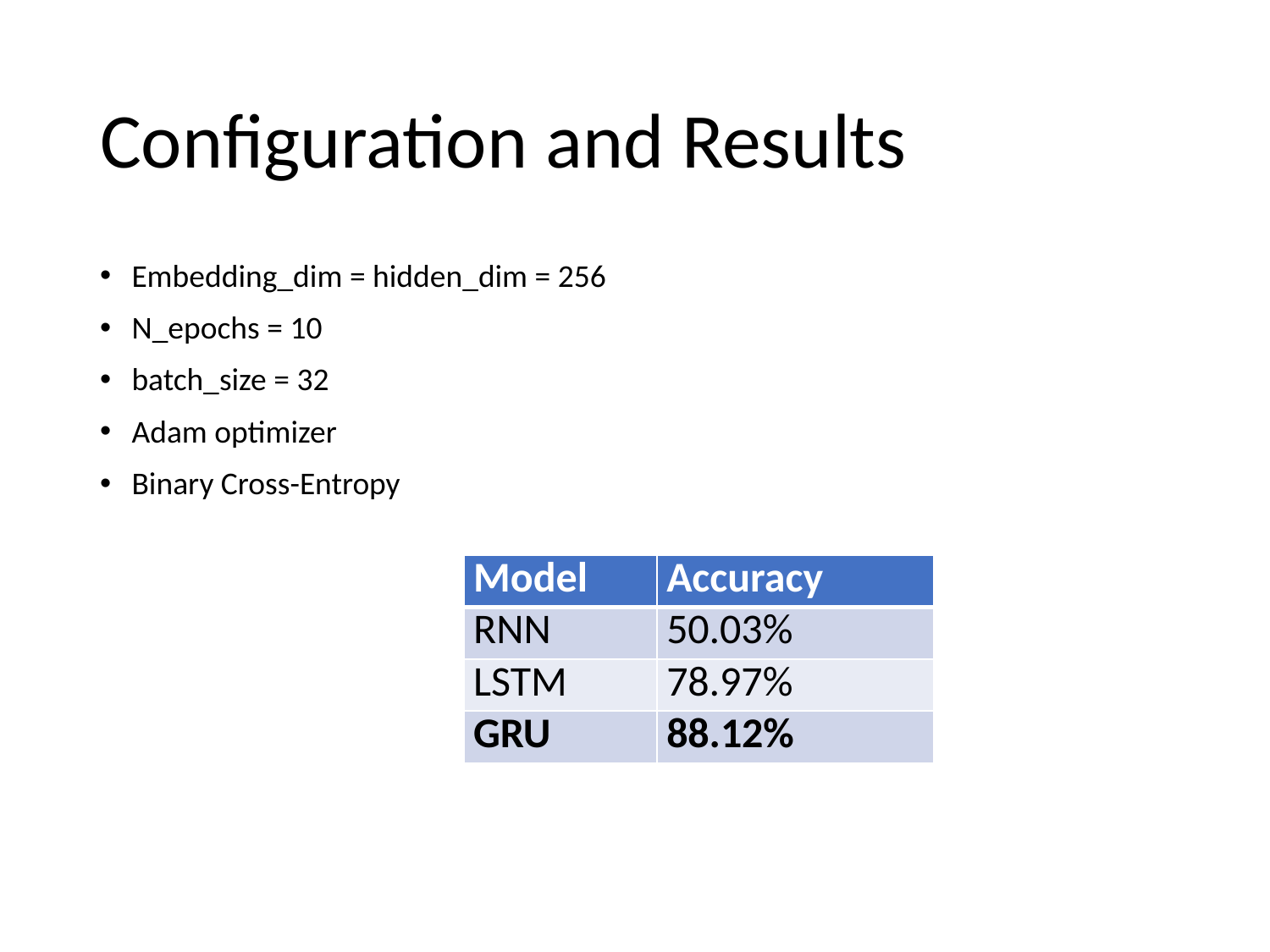

# Configuration and Results
Embedding_dim = hidden_dim = 256
N_epochs = 10
batch_size = 32
Adam optimizer
Binary Cross-Entropy
| Model | Accuracy |
| --- | --- |
| RNN | 50.03% |
| LSTM | 78.97% |
| GRU | 88.12% |